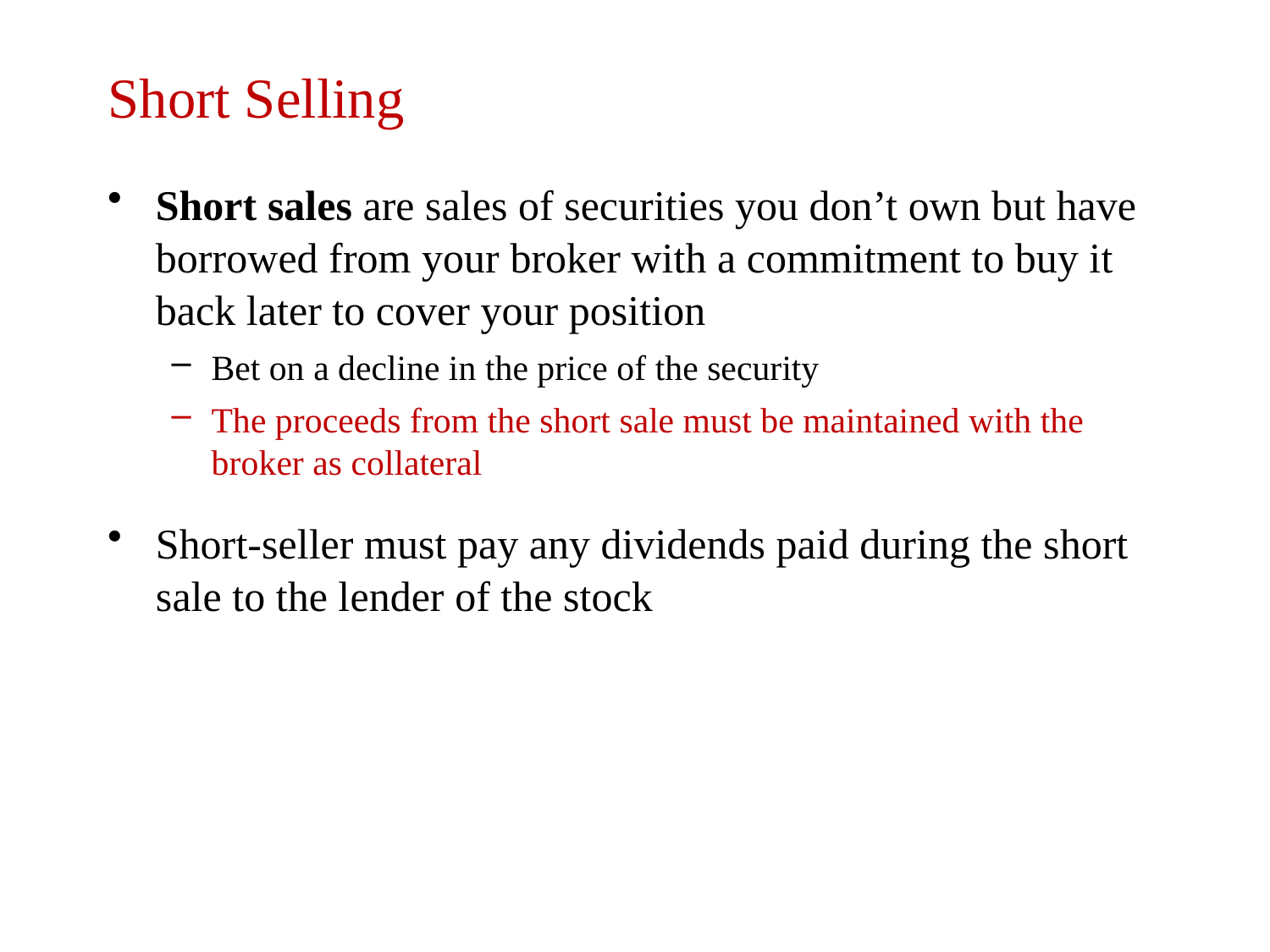

# Short Selling
Short sales are sales of securities you don’t own but have borrowed from your broker with a commitment to buy it back later to cover your position
Bet on a decline in the price of the security
The proceeds from the short sale must be maintained with the broker as collateral
Short-seller must pay any dividends paid during the short sale to the lender of the stock